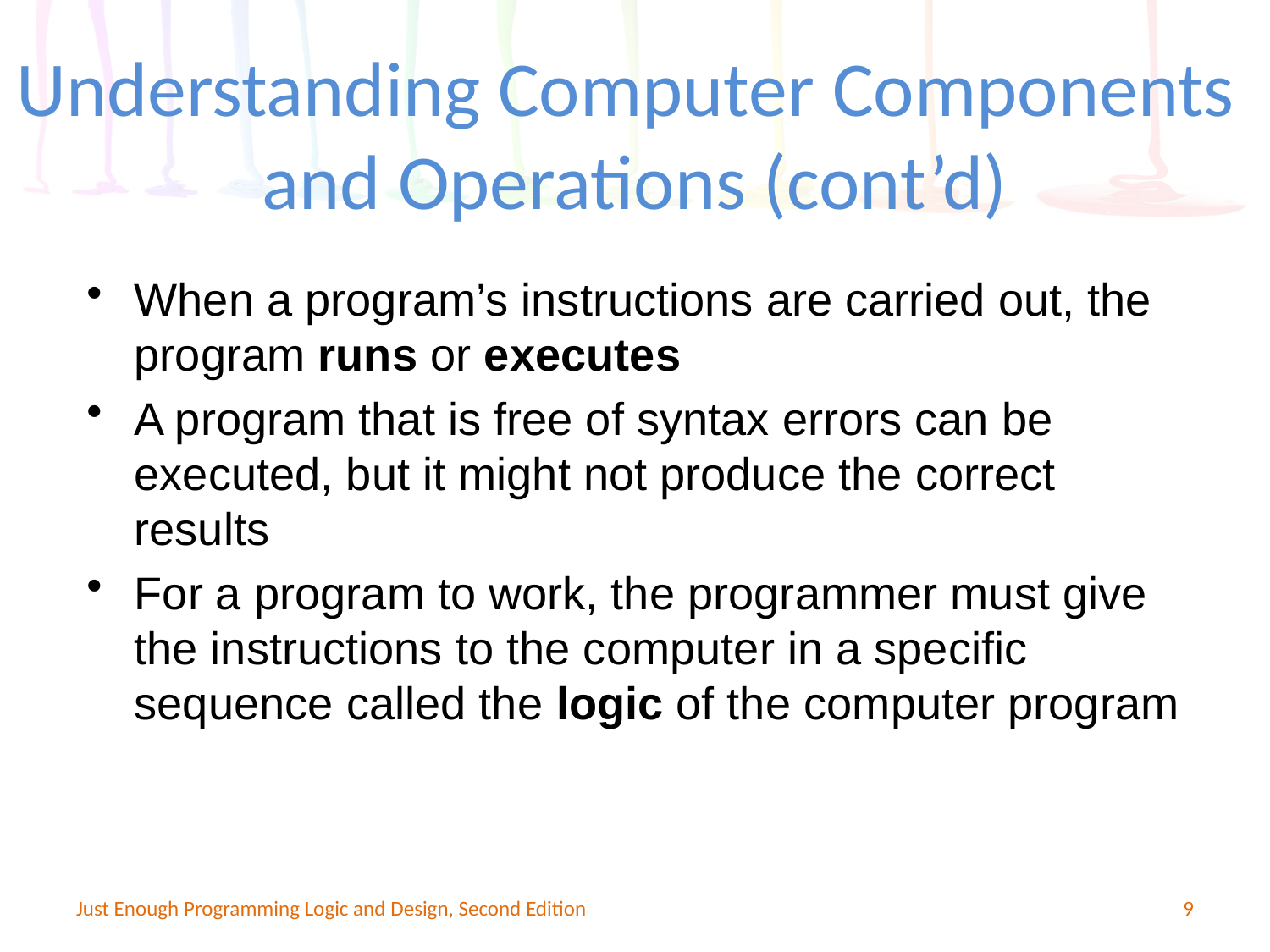

Understanding Computer Components
and Operations (cont’d)
When a program’s instructions are carried out, the program runs or executes
A program that is free of syntax errors can be executed, but it might not produce the correct results
For a program to work, the programmer must give the instructions to the computer in a specific sequence called the logic of the computer program

Just Enough Programming Logic and Design, Second Edition
9